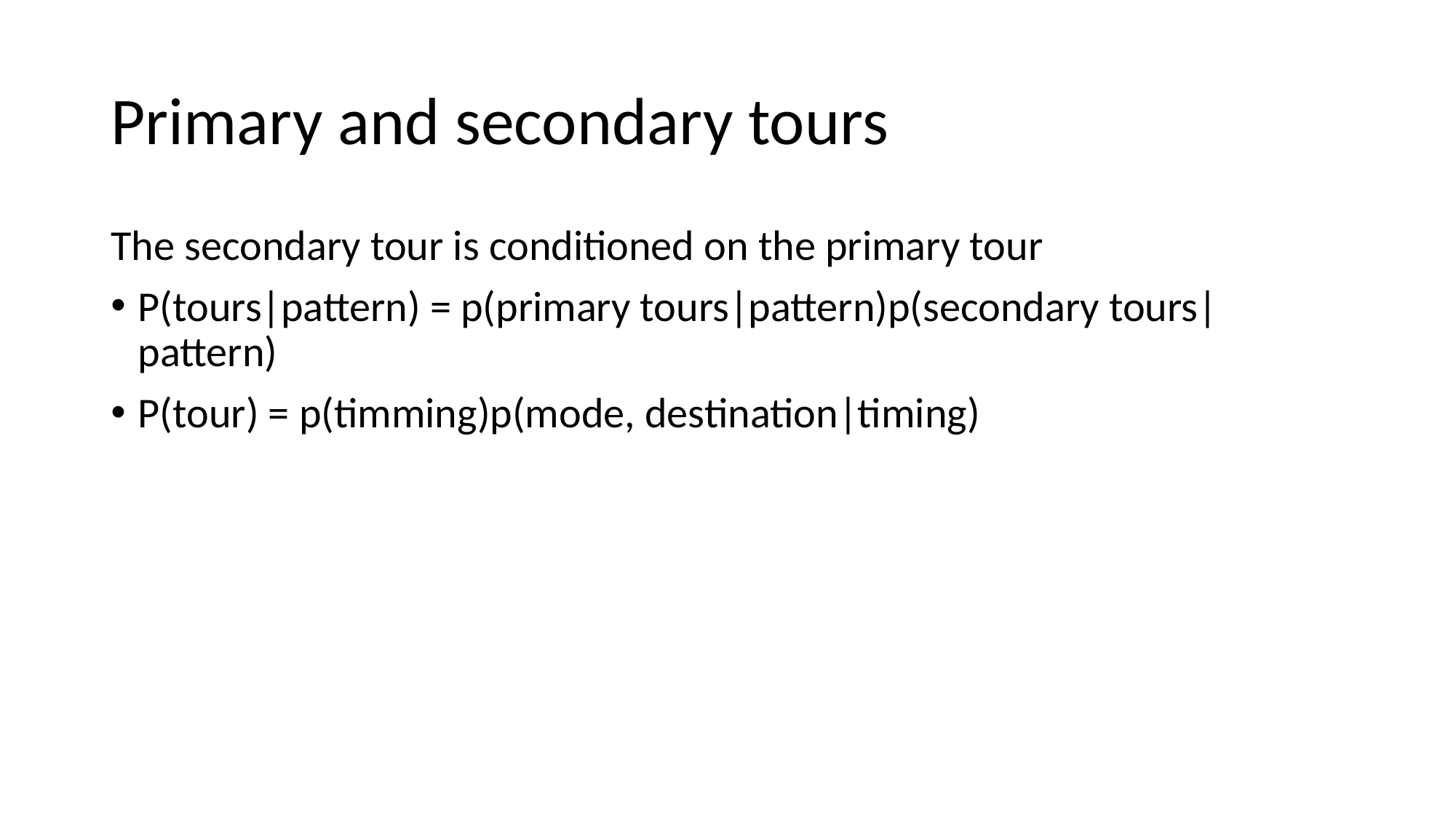

# Primary and secondary tours
The secondary tour is conditioned on the primary tour
P(tours|pattern) = p(primary tours|pattern)p(secondary tours|pattern)
P(tour) = p(timming)p(mode, destination|timing)